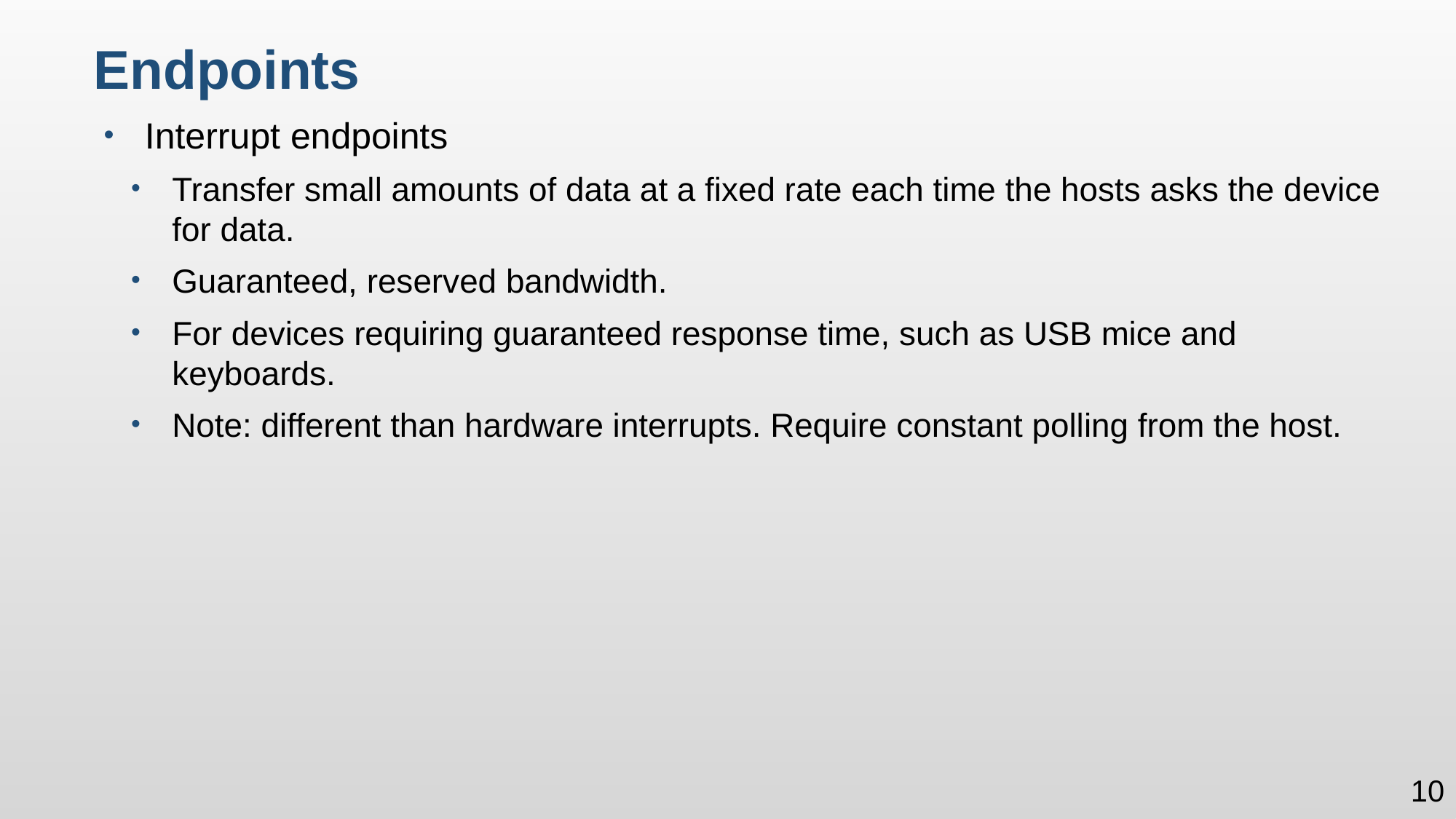

Endpoints
Interrupt endpoints
Transfer small amounts of data at a fixed rate each time the hosts asks the device for data.
Guaranteed, reserved bandwidth.
For devices requiring guaranteed response time, such as USB mice and keyboards.
Note: different than hardware interrupts. Require constant polling from the host.

10